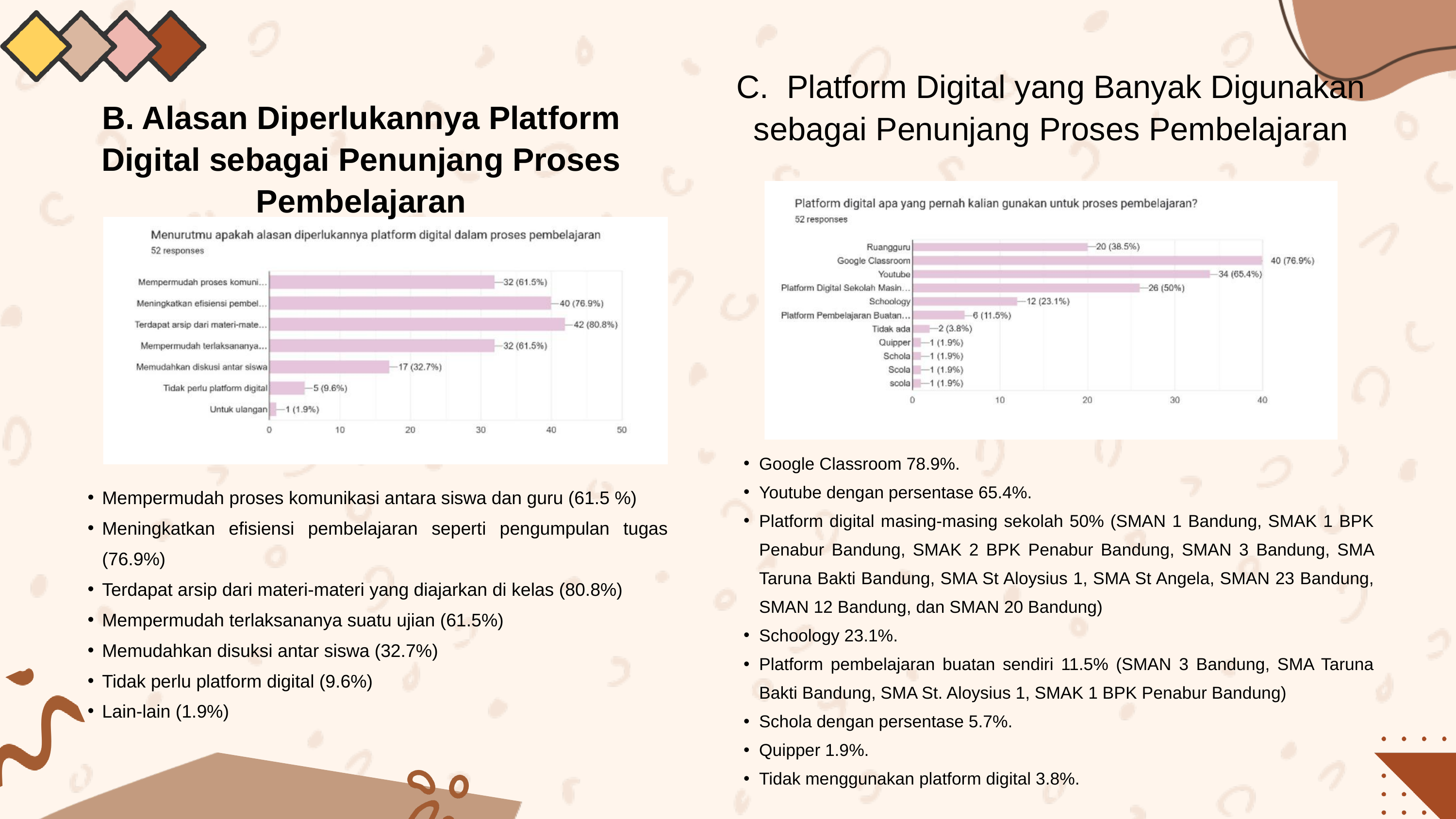

C.  Platform Digital yang Banyak Digunakan sebagai Penunjang Proses Pembelajaran

B. Alasan Diperlukannya Platform Digital sebagai Penunjang Proses Pembelajaran

Google Classroom 78.9%.
Youtube dengan persentase 65.4%.
Platform digital masing-masing sekolah 50% (SMAN 1 Bandung, SMAK 1 BPK Penabur Bandung, SMAK 2 BPK Penabur Bandung, SMAN 3 Bandung, SMA Taruna Bakti Bandung, SMA St Aloysius 1, SMA St Angela, SMAN 23 Bandung, SMAN 12 Bandung, dan SMAN 20 Bandung)
Schoology 23.1%.
Platform pembelajaran buatan sendiri 11.5% (SMAN 3 Bandung, SMA Taruna Bakti Bandung, SMA St. Aloysius 1, SMAK 1 BPK Penabur Bandung)
Schola dengan persentase 5.7%.
Quipper 1.9%.
Tidak menggunakan platform digital 3.8%.
Mempermudah proses komunikasi antara siswa dan guru (61.5 %)
Meningkatkan efisiensi pembelajaran seperti pengumpulan tugas (76.9%)
Terdapat arsip dari materi-materi yang diajarkan di kelas (80.8%)
Mempermudah terlaksananya suatu ujian (61.5%)
Memudahkan disuksi antar siswa (32.7%)
Tidak perlu platform digital (9.6%)
Lain-lain (1.9%)